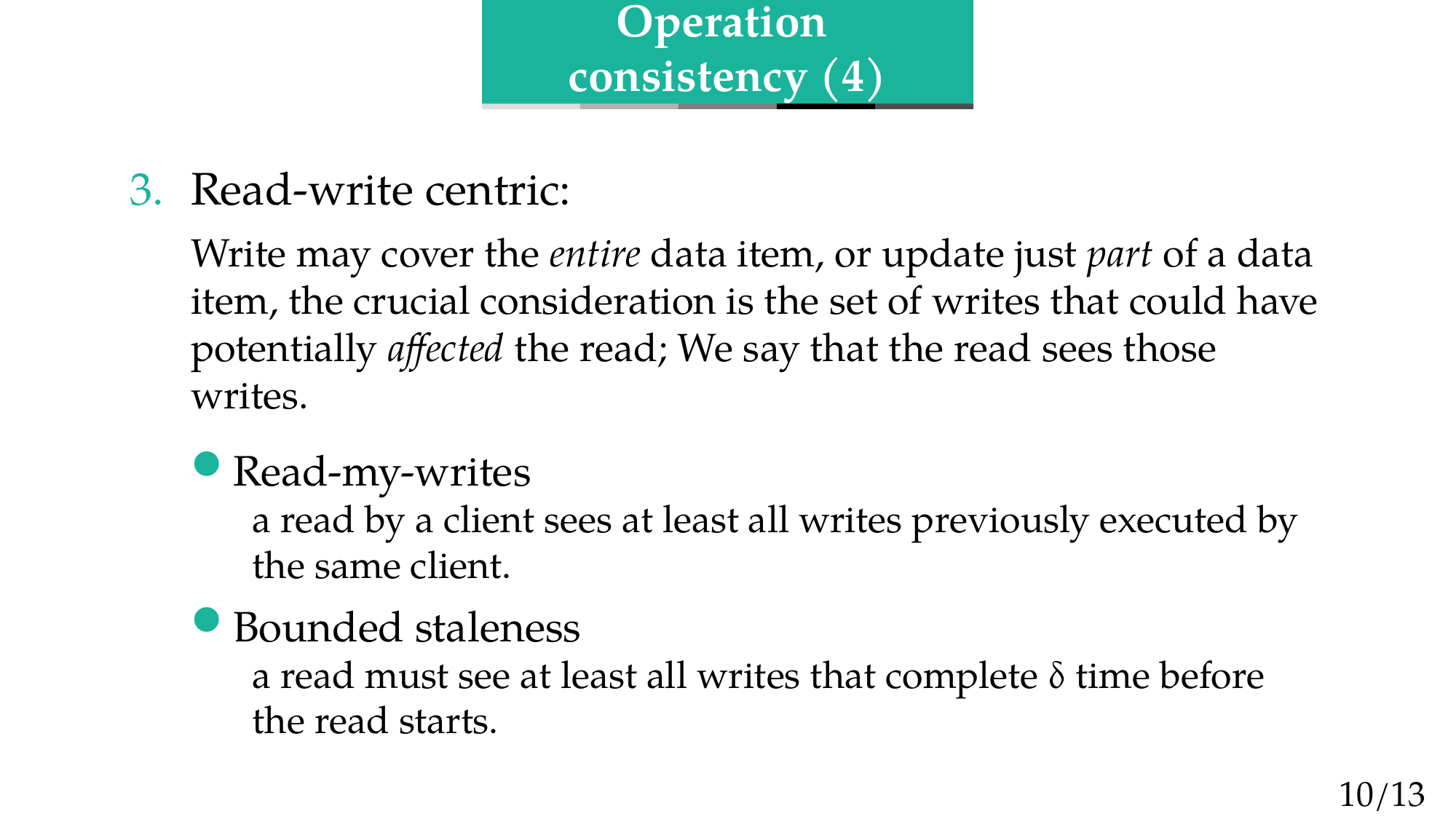

Operation
consistency (4)

Read-write centric:
Write may cover the entire data item, or update just part of a data item, the crucial consideration is the set of writes that could have potentially affected the read; We say that the read sees those writes.
Read-my-writes
a read by a client sees at least all writes previously executed by the same client.
Bounded staleness
a read must see at least all writes that complete δ time before the read starts.

10/13